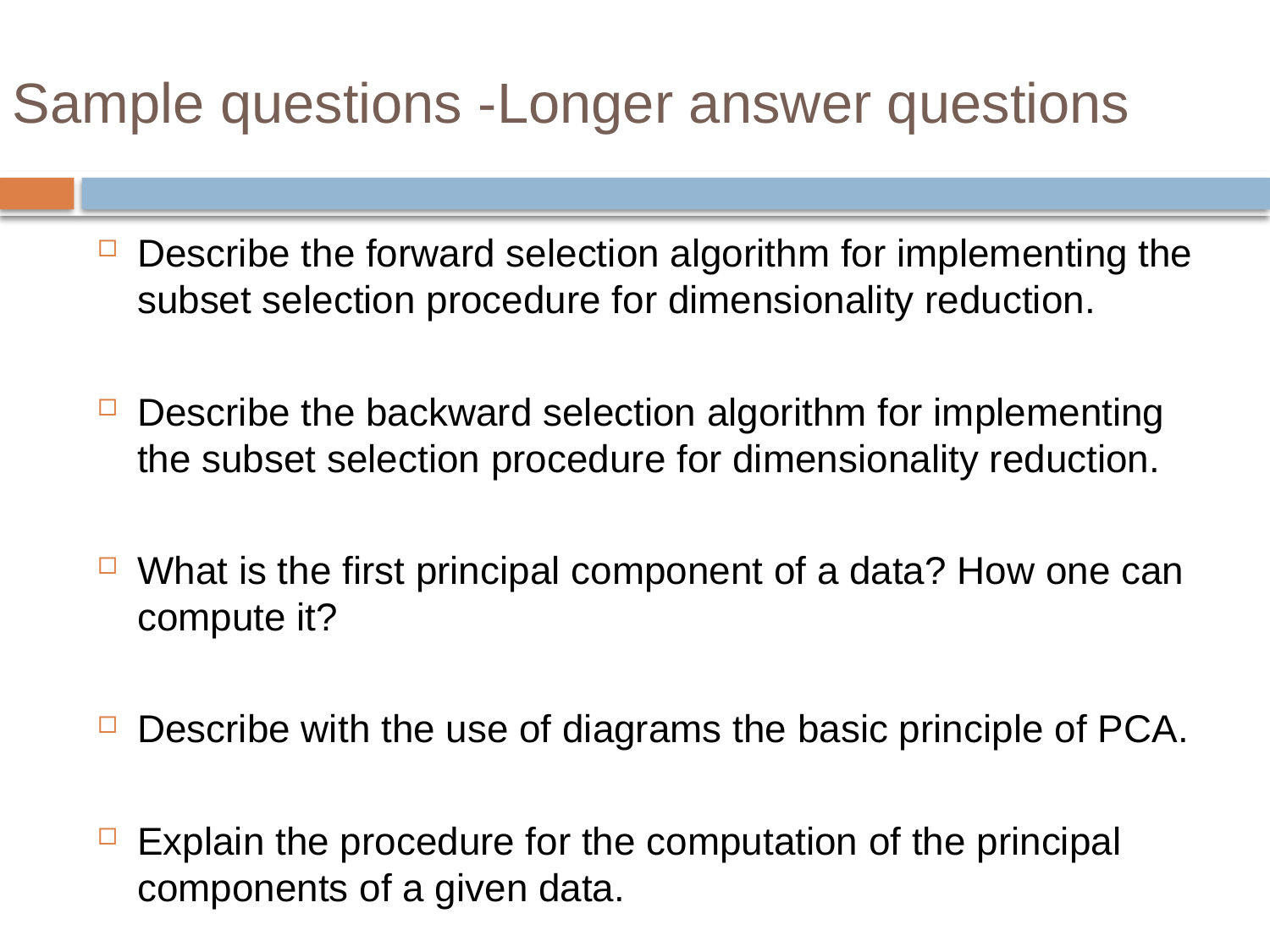

# Sample questions -Longer answer questions
Describe the forward selection algorithm for implementing the subset selection procedure for dimensionality reduction.

Describe the backward selection algorithm for implementing the subset selection procedure for dimensionality reduction.

What is the first principal component of a data? How one can compute it?

Describe with the use of diagrams the basic principle of PCA.

Explain the procedure for the computation of the principal components of a given data.